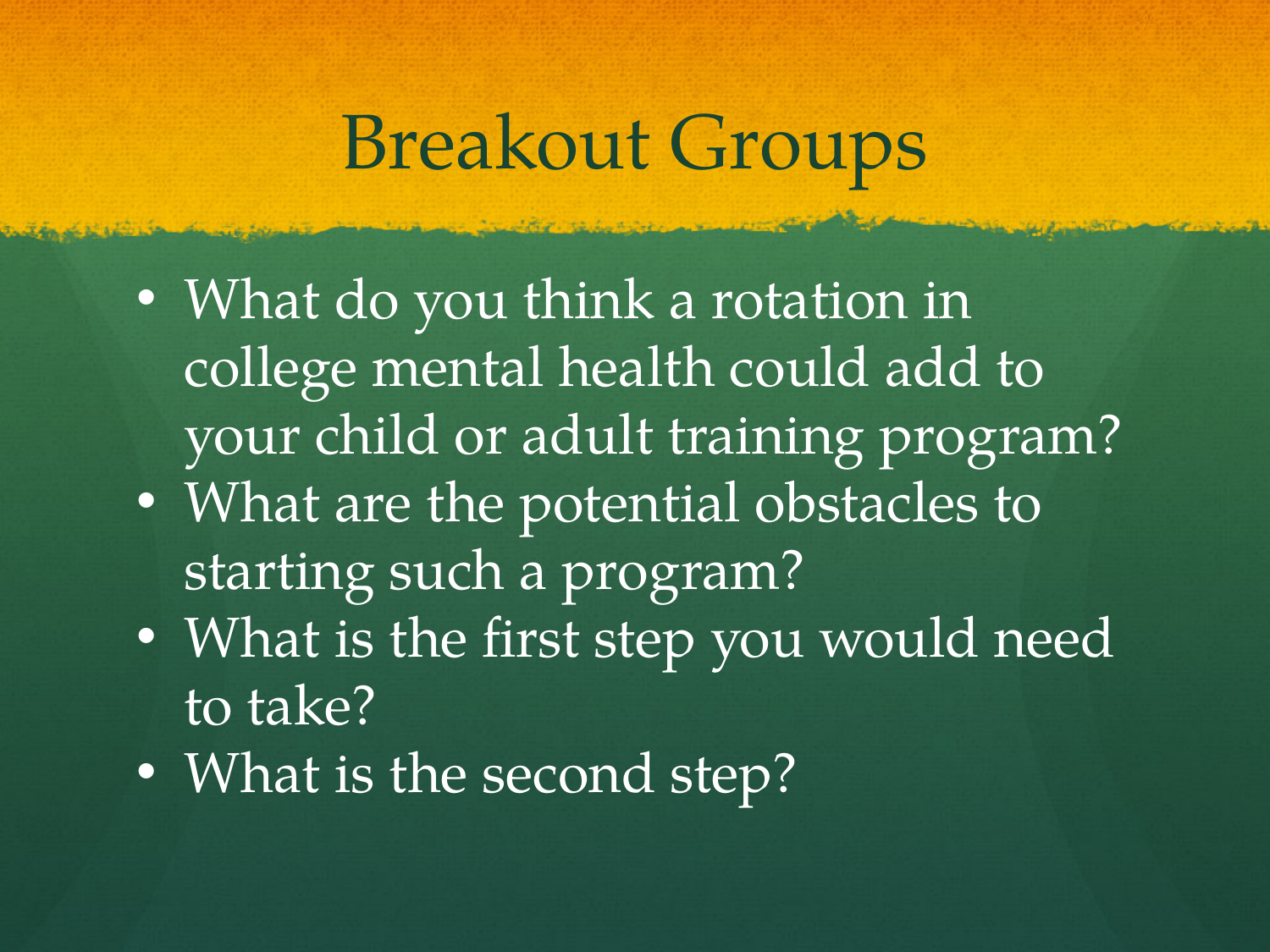

# Breakout Groups
What do you think a rotation in college mental health could add to your child or adult training program?
What are the potential obstacles to starting such a program?
What is the first step you would need to take?
What is the second step?